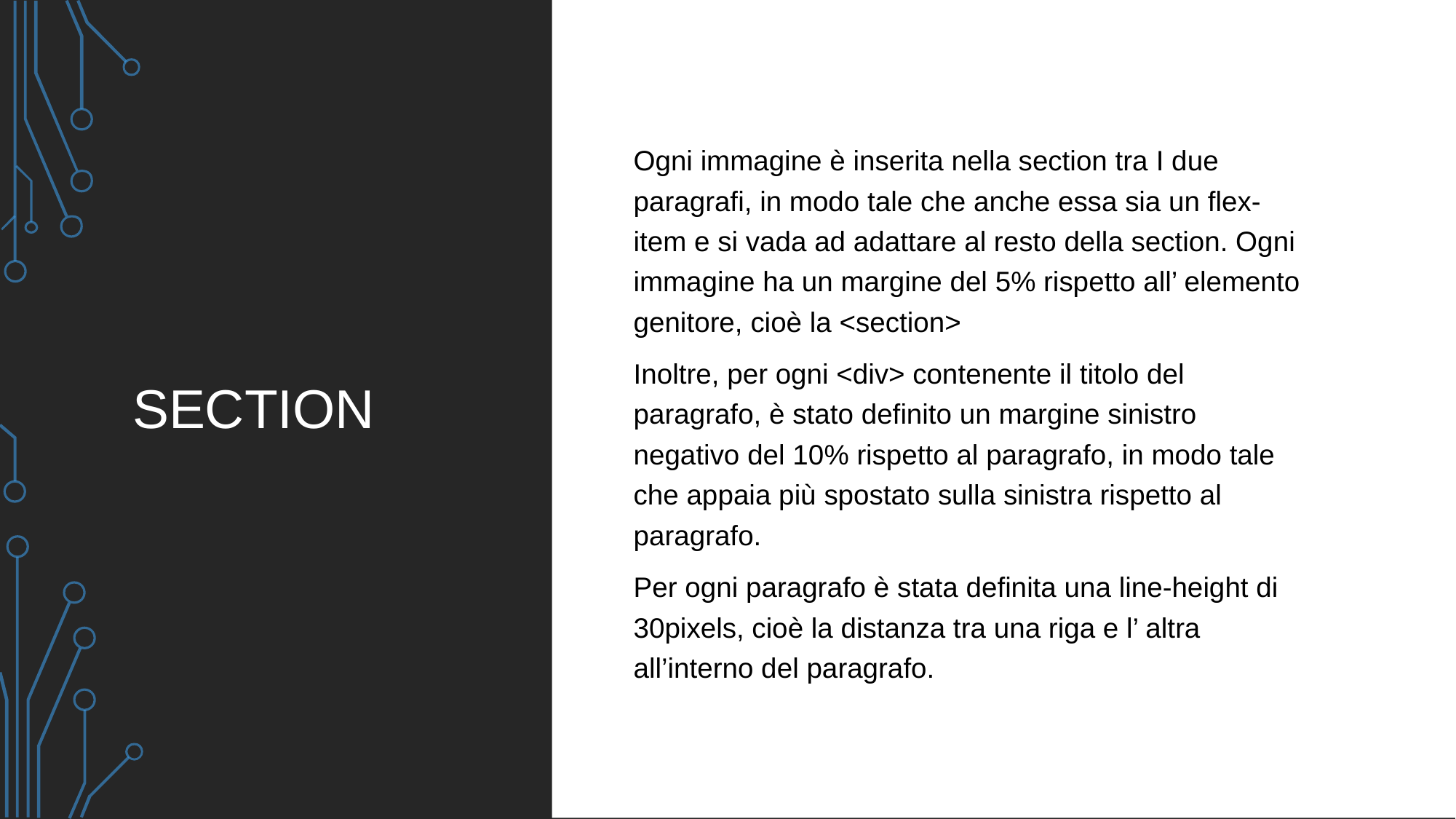

# SECTION
Ogni immagine è inserita nella section tra I due paragrafi, in modo tale che anche essa sia un flex-item e si vada ad adattare al resto della section. Ogni immagine ha un margine del 5% rispetto all’ elemento genitore, cioè la <section>
Inoltre, per ogni <div> contenente il titolo del paragrafo, è stato definito un margine sinistro negativo del 10% rispetto al paragrafo, in modo tale che appaia più spostato sulla sinistra rispetto al paragrafo.
Per ogni paragrafo è stata definita una line-height di 30pixels, cioè la distanza tra una riga e l’ altra all’interno del paragrafo.